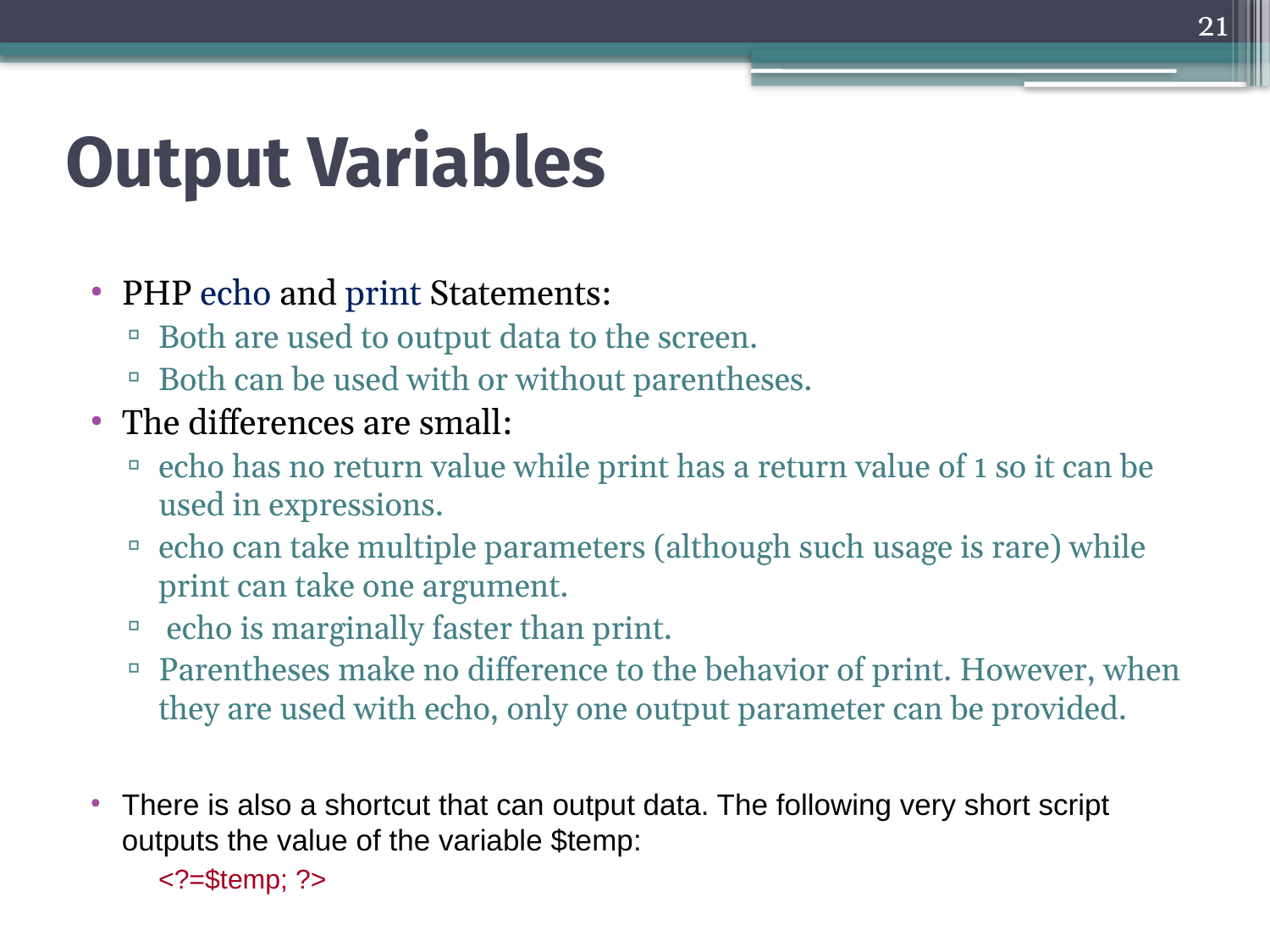

21
# Output Variables
PHP echo and print Statements:
Both are used to output data to the screen.
Both can be used with or without parentheses.
The differences are small:
echo has no return value while print has a return value of 1 so it can be used in expressions.
echo can take multiple parameters (although such usage is rare) while print can take one argument.
 echo is marginally faster than print.
Parentheses make no difference to the behavior of print. However, when they are used with echo, only one output parameter can be provided.

There is also a shortcut that can output data. The following very short script outputs the value of the variable $temp:
<?=$temp; ?>